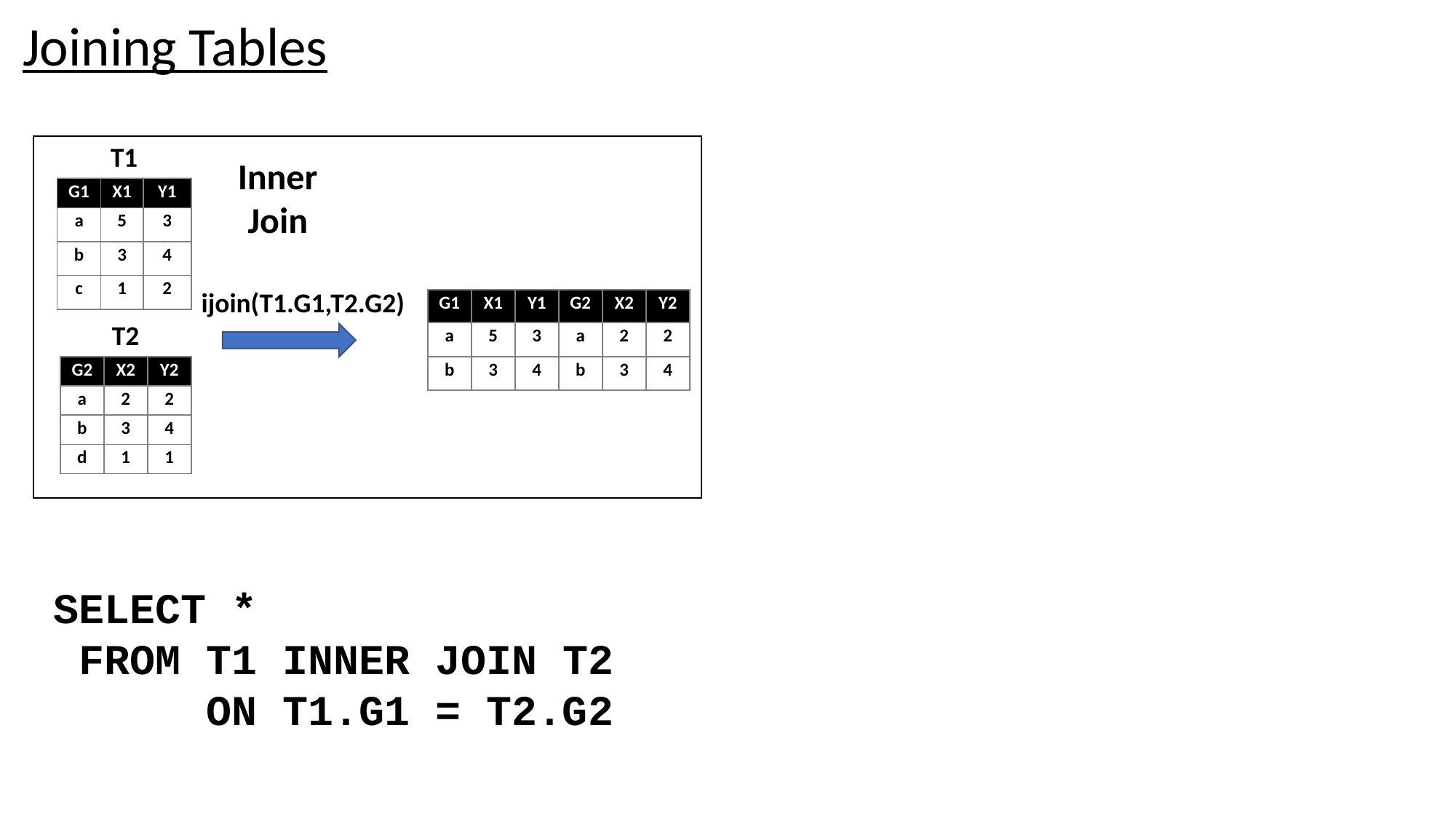

Joining Tables
T1

Inner
Join
| G1 | X1 | Y1 |
| --- | --- | --- |
| a | 5 | 3 |
| b | 3 | 4 |
| c | 1 | 2 |
ijoin(T1.G1,T2.G2)
| G1 | X1 | Y1 | G2 | X2 | Y2 |
| --- | --- | --- | --- | --- | --- |
| a | 5 | 3 | a | 2 | 2 |
| b | 3 | 4 | b | 3 | 4 |
T2

| G2 | X2 | Y2 |
| --- | --- | --- |
| a | 2 | 2 |
| b | 3 | 4 |
| d | 1 | 1 |
SELECT *
 FROM T1 INNER JOIN T2
      ON T1.G1 = T2.G2